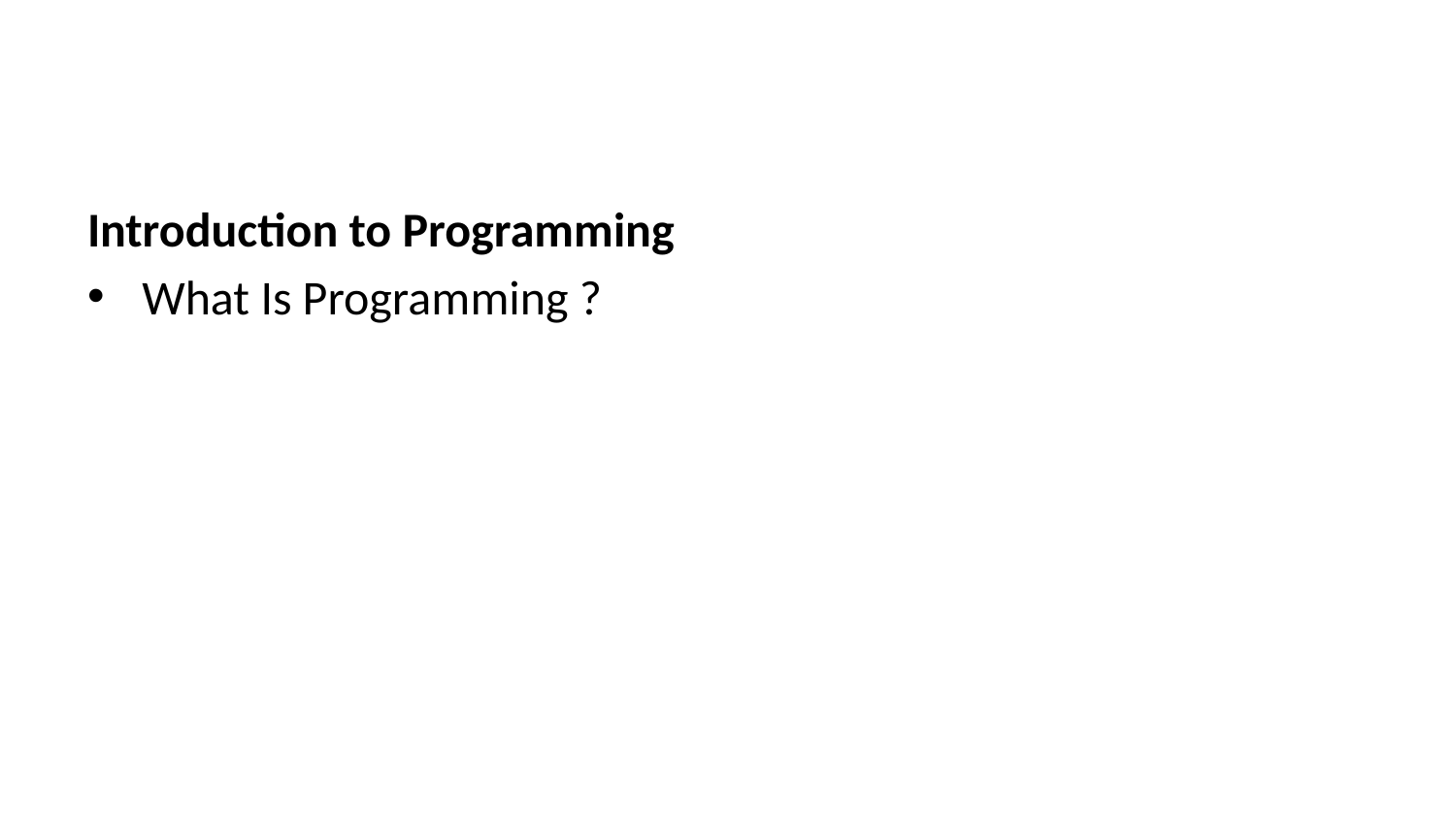

Introduction to Programming
What Is Programming ?